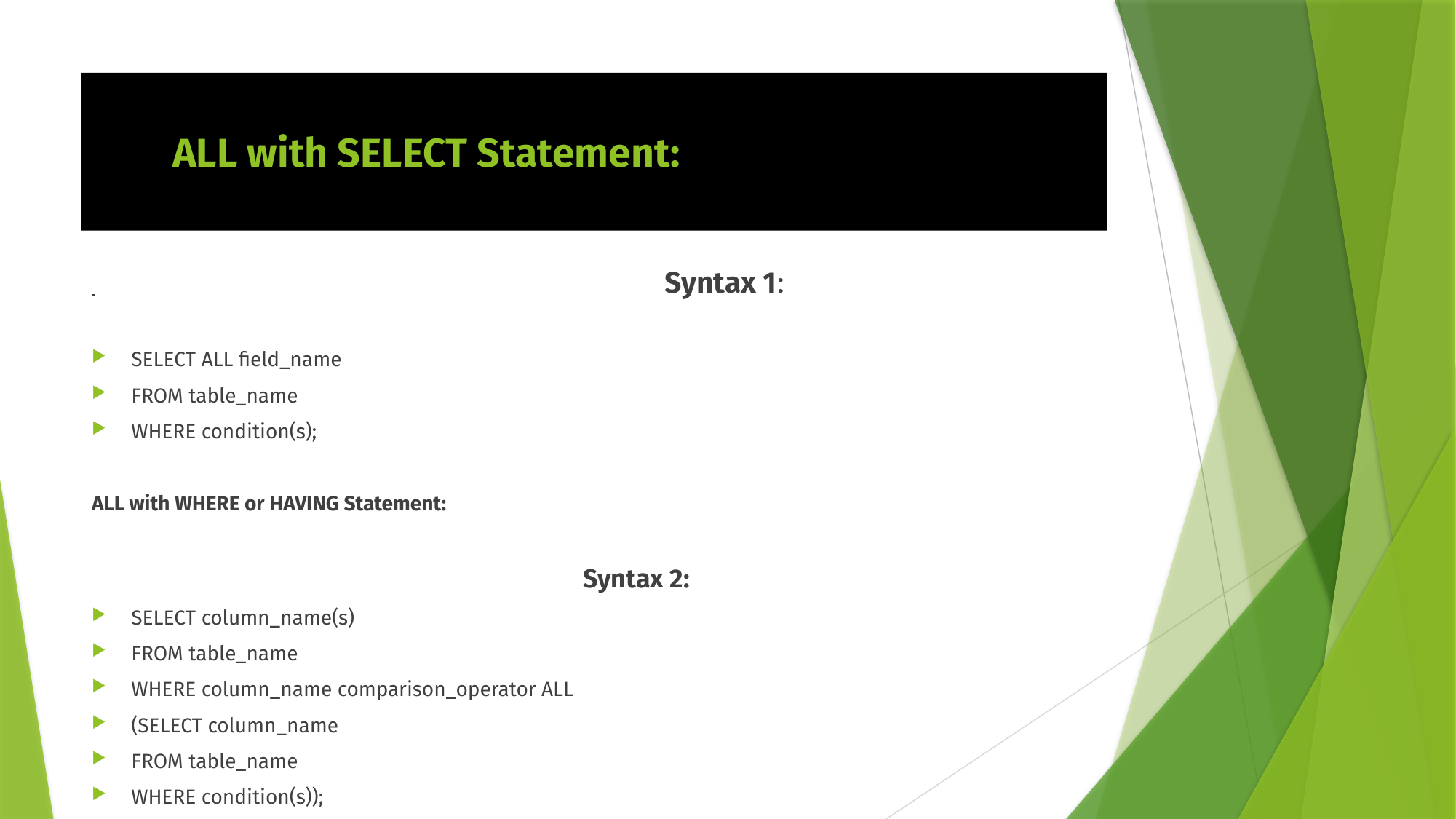

# ALL with SELECT Statement:
      							Syntax 1:

SELECT ALL field_name
FROM table_name
WHERE condition(s);

ALL with WHERE or HAVING Statement:

						Syntax 2:
SELECT column_name(s)
FROM table_name
WHERE column_name comparison_operator ALL
(SELECT column_name
FROM table_name
WHERE condition(s));